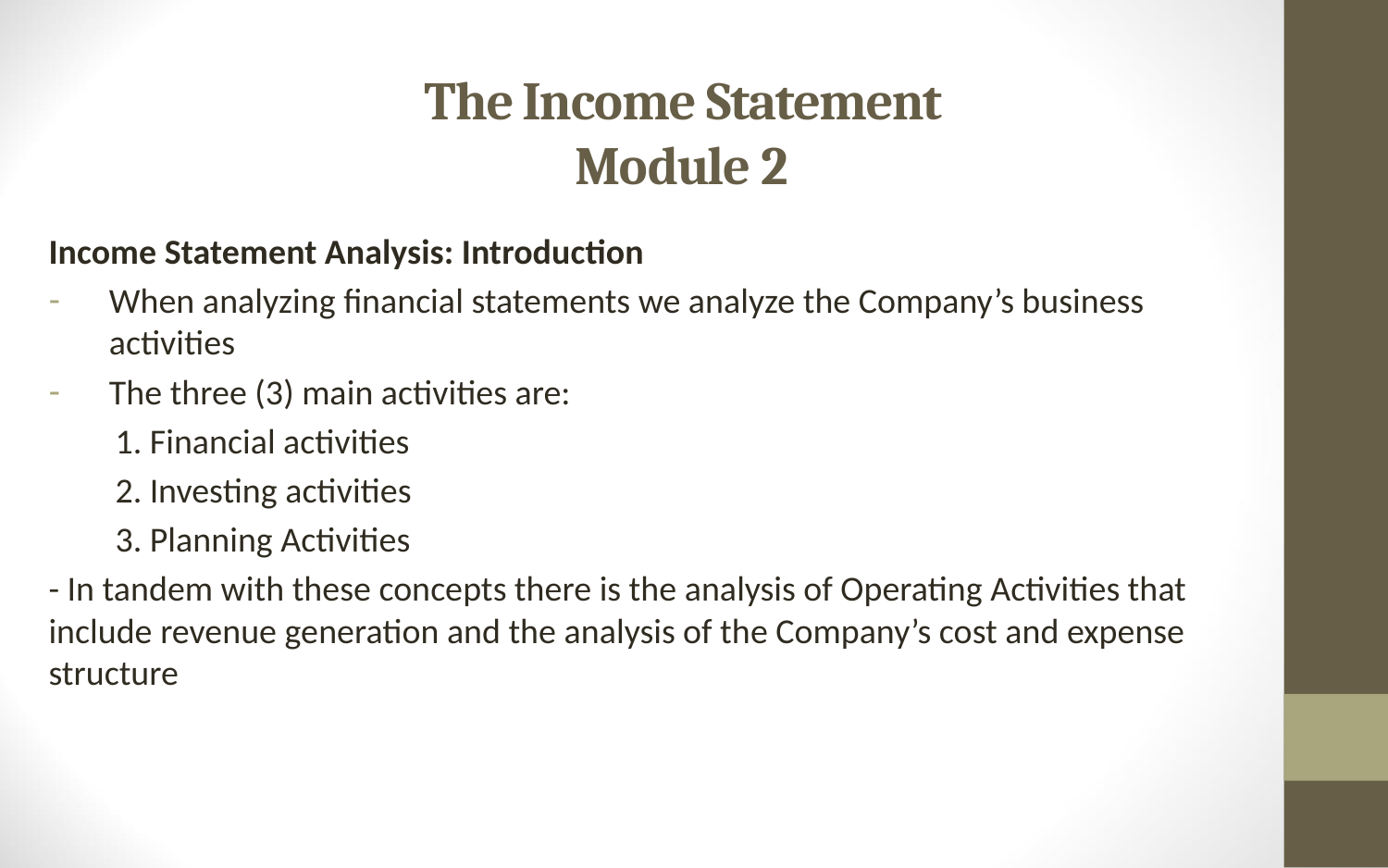

# The Income Statement Module 2
Income Statement Analysis: Introduction
When analyzing financial statements we analyze the Company’s business activities
The three (3) main activities are:
	1. Financial activities
	2. Investing activities
	3. Planning Activities
- In tandem with these concepts there is the analysis of Operating Activities that include revenue generation and the analysis of the Company’s cost and expense structure